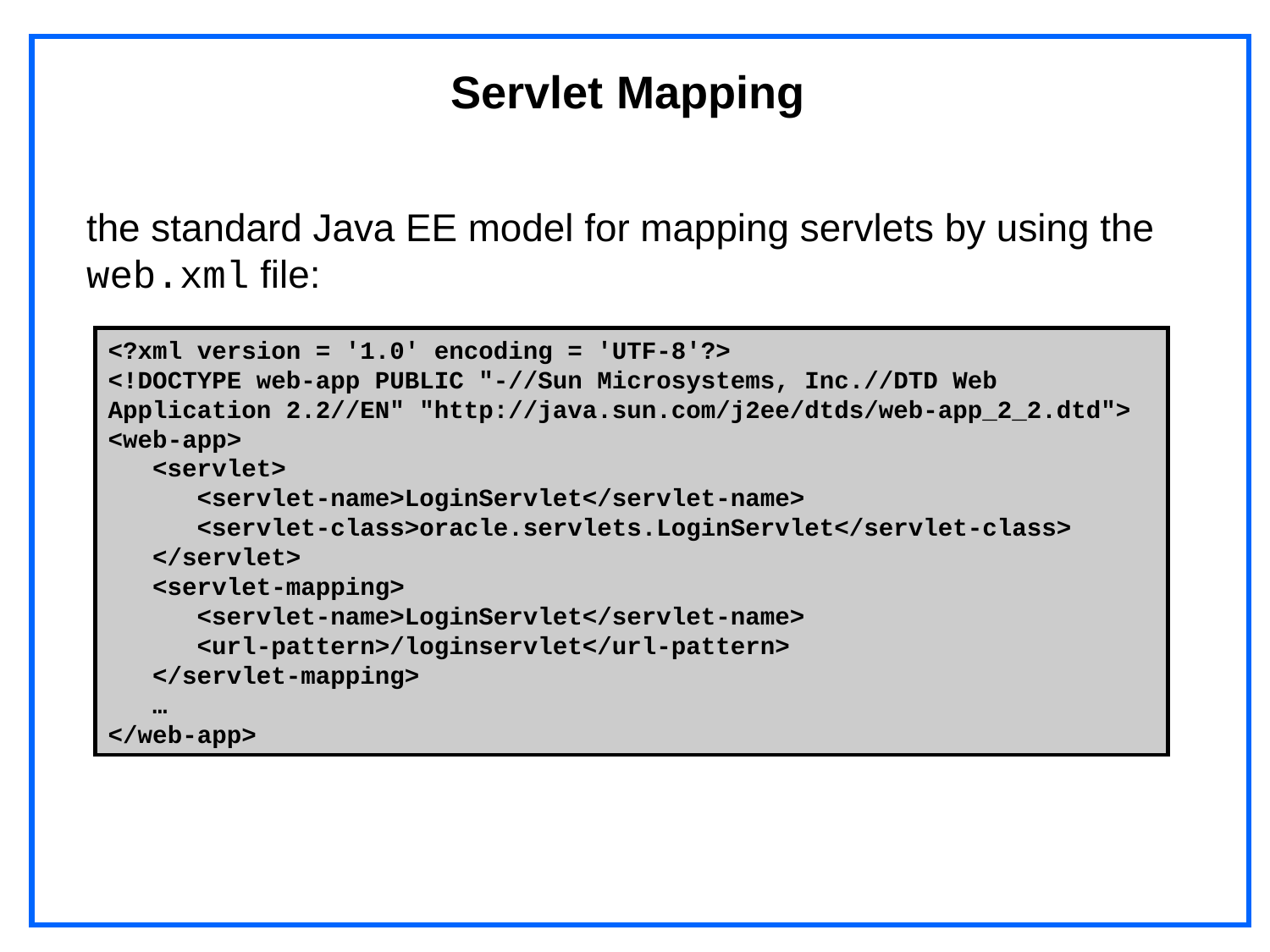

# Servlet Mapping
the standard Java EE model for mapping servlets by using the web.xml file:
<?xml version = '1.0' encoding = 'UTF-8'?>
<!DOCTYPE web-app PUBLIC "-//Sun Microsystems, Inc.//DTD Web Application 2.2//EN" "http://java.sun.com/j2ee/dtds/web-app_2_2.dtd">
<web-app>
   <servlet>
      <servlet-name>LoginServlet</servlet-name>
      <servlet-class>oracle.servlets.LoginServlet</servlet-class>
   </servlet>
   <servlet-mapping>
      <servlet-name>LoginServlet</servlet-name>
      <url-pattern>/loginservlet</url-pattern>
   </servlet-mapping>
   …
</web-app>